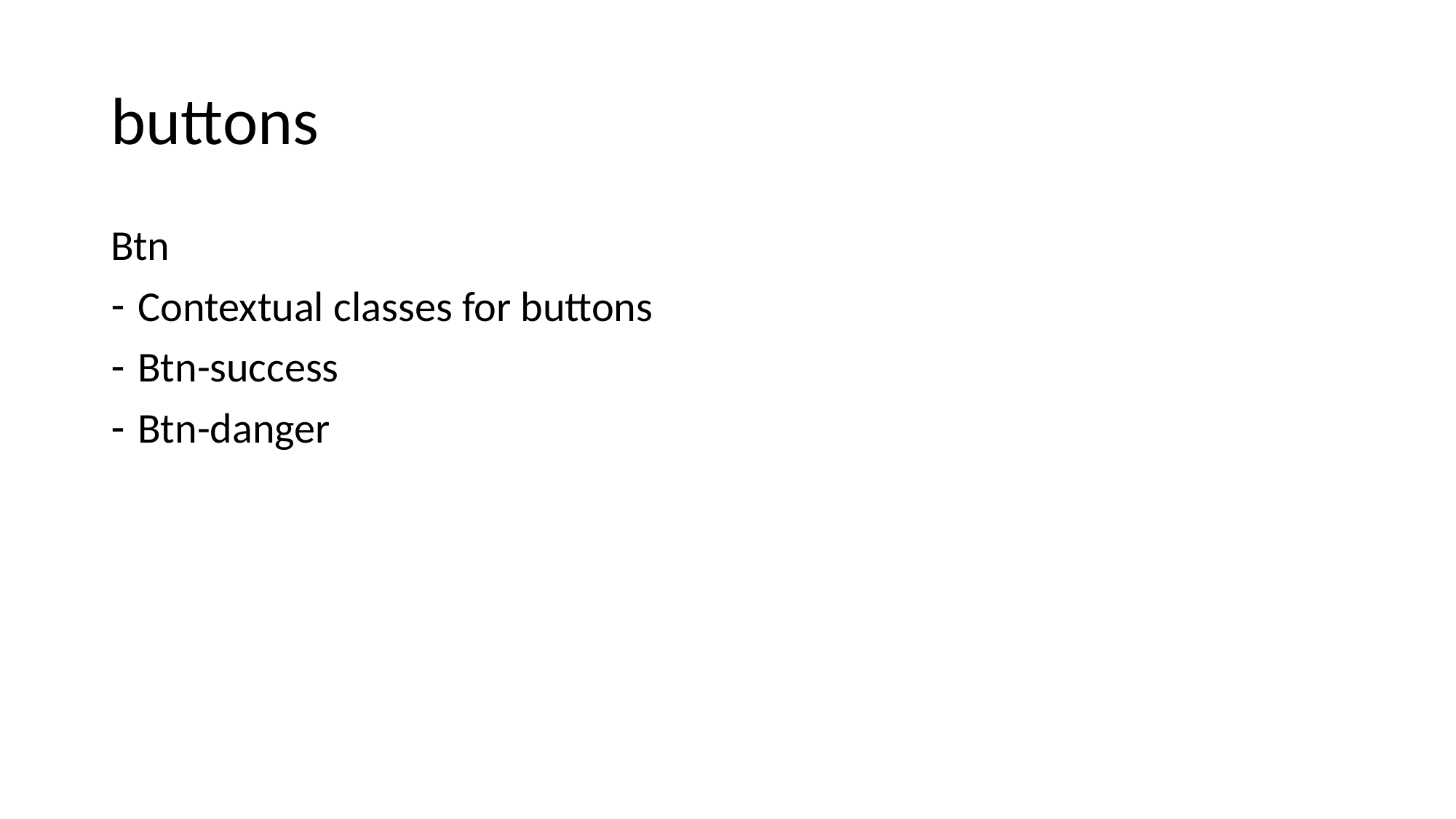

# buttons
Btn
Contextual classes for buttons
Btn-success
Btn-danger